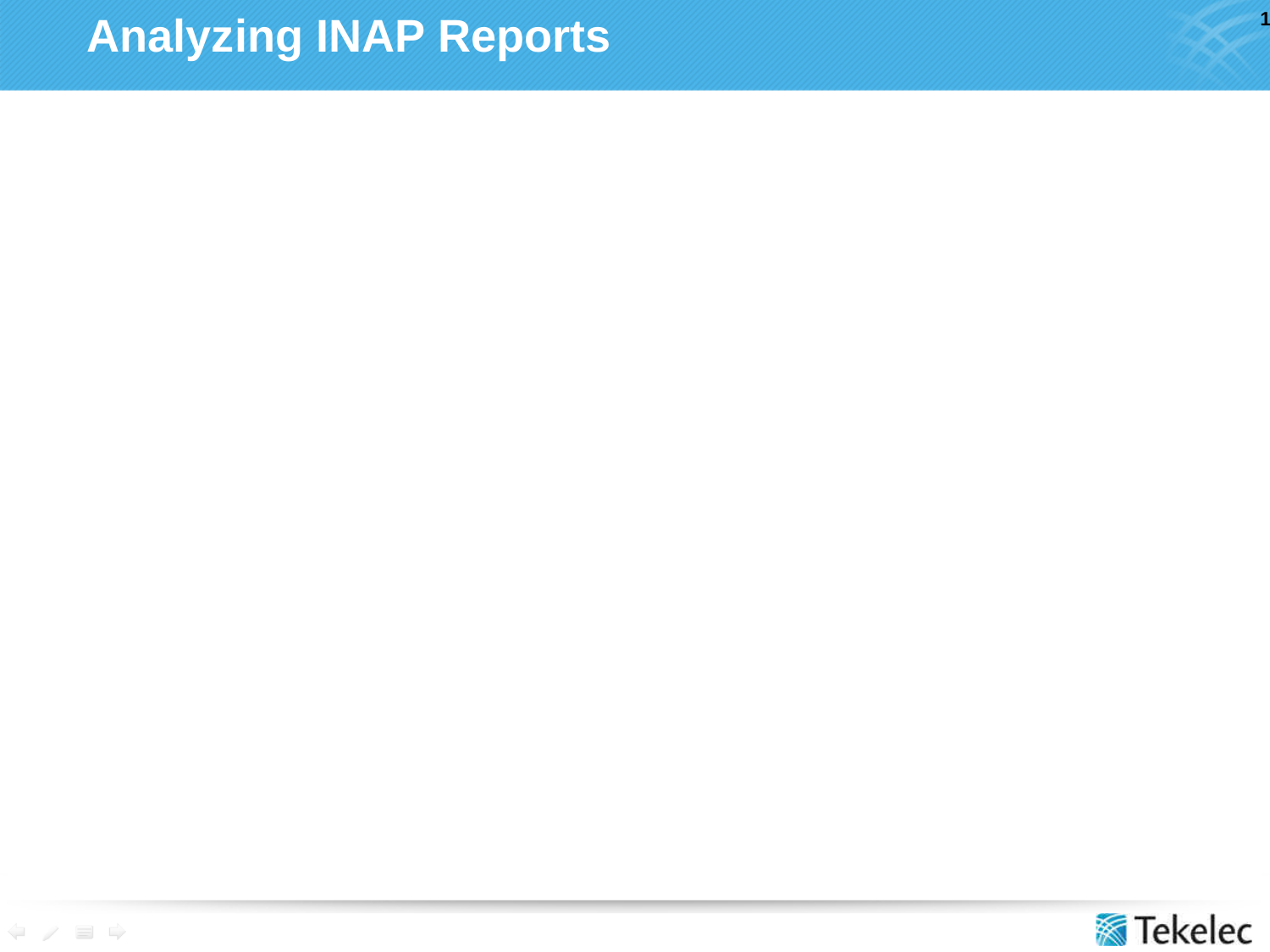

# Analyzing INAP Reports
	Two reports provide information related to the INAP feature:
MTCH - hourly INP and G-Port report
MTCD - daily INP and G-Port report